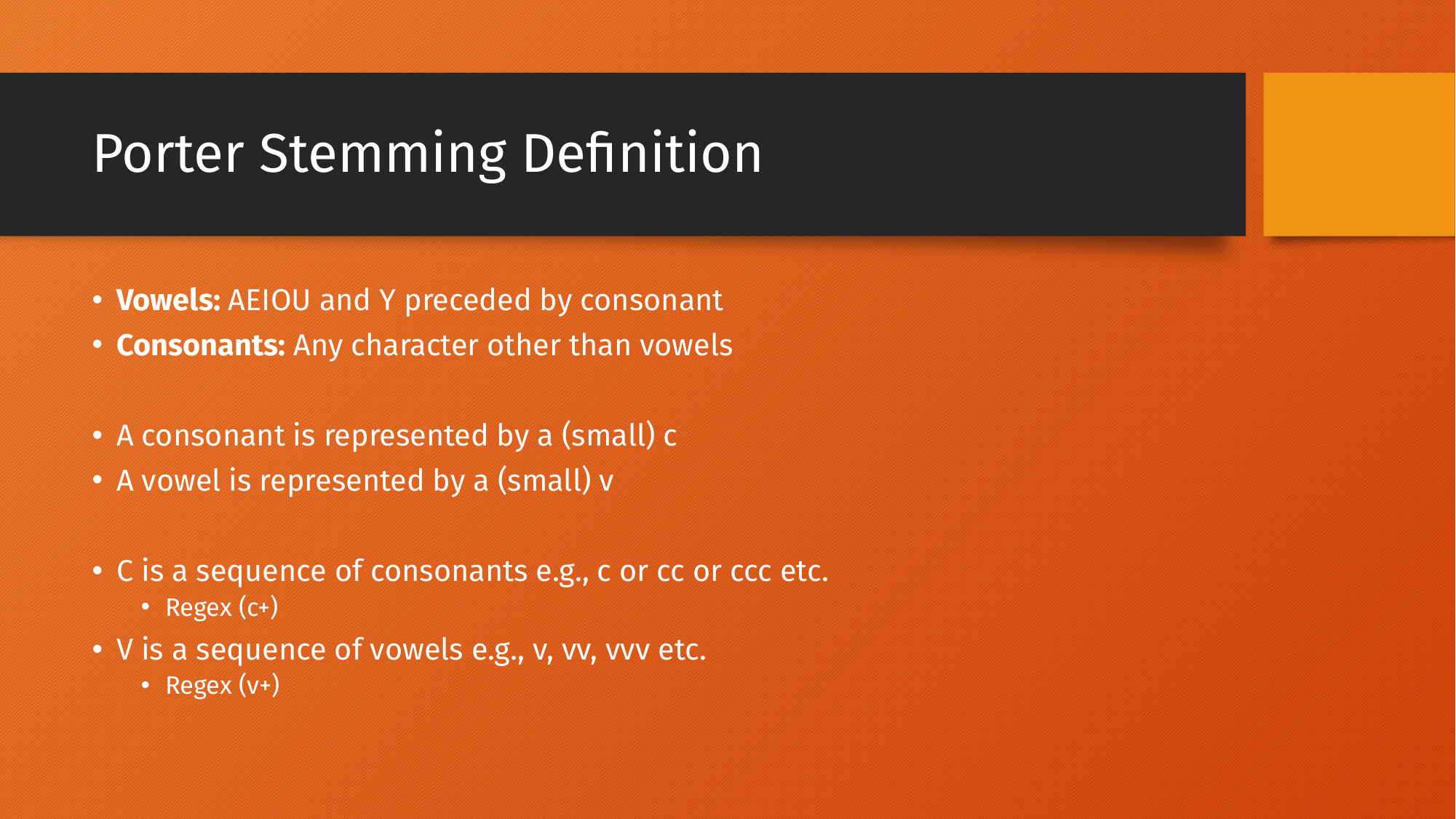

# Porter Stemming Definition
Vowels: AEIOU and Y preceded by consonant
Consonants: Any character other than vowels

A consonant is represented by a (small) c
A vowel is represented by a (small) v

C is a sequence of consonants e.g., c or cc or ccc etc.
Regex (c+)
V is a sequence of vowels e.g., v, vv, vvv etc.
Regex (v+)